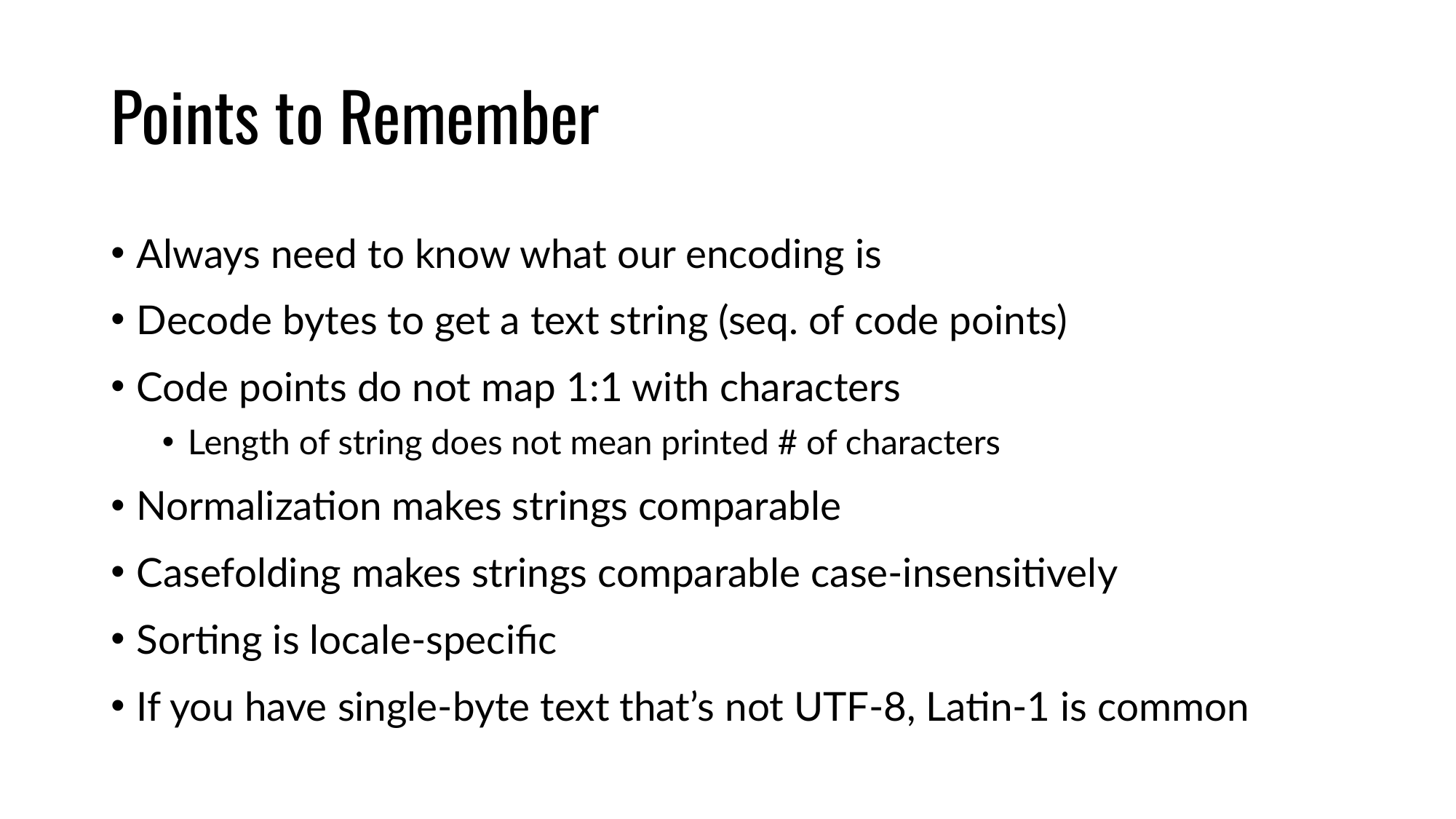

# Points to Remember
Always need to know what our encoding is
Decode bytes to get a text string (seq. of code points)
Code points do not map 1:1 with characters
Length of string does not mean printed # of characters
Normalization makes strings comparable
Casefolding makes strings comparable case-insensitively
Sorting is locale-specific
If you have single-byte text that’s not UTF-8, Latin-1 is common